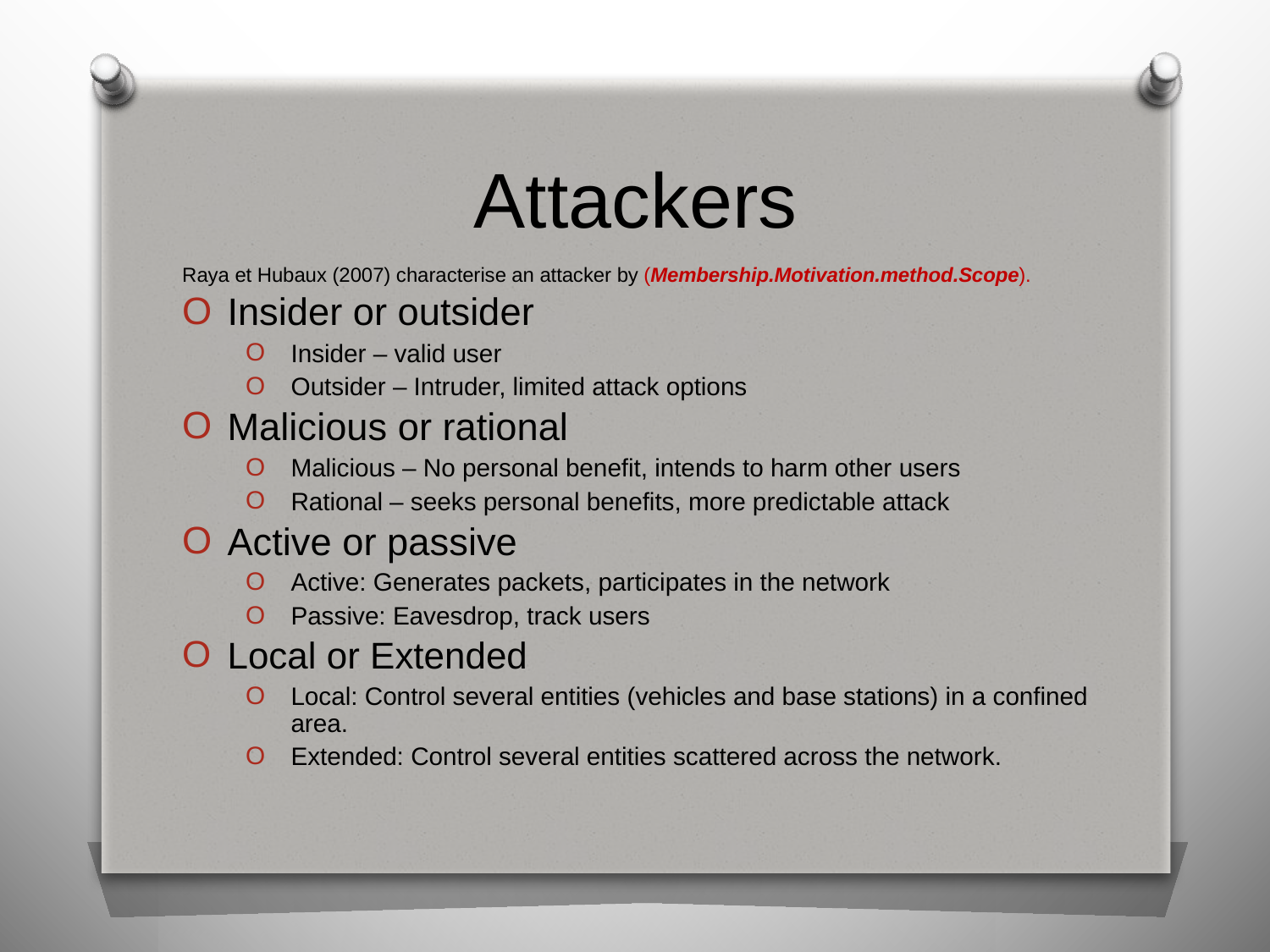

# Attackers
Raya et Hubaux (2007) characterise an attacker by (Membership.Motivation.method.Scope).
Insider or outsider
Insider – valid user
Outsider – Intruder, limited attack options
Malicious or rational
Malicious – No personal benefit, intends to harm other users
Rational – seeks personal benefits, more predictable attack
Active or passive
Active: Generates packets, participates in the network
Passive: Eavesdrop, track users
Local or Extended
Local: Control several entities (vehicles and base stations) in a confined area.
Extended: Control several entities scattered across the network.